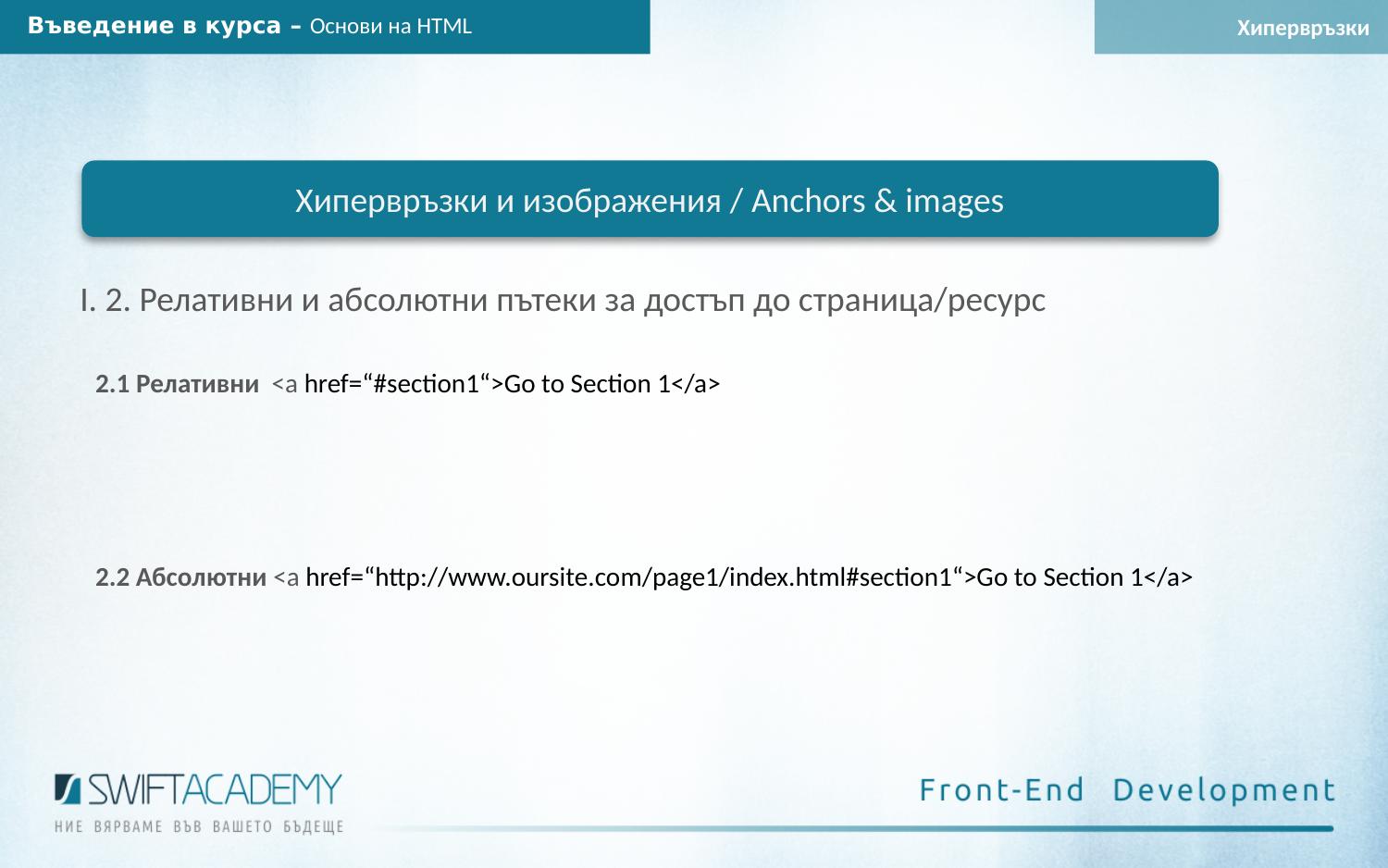

Въведение в курса – Основи на HTML
Хипервръзки
Хипервръзки и изображения / Anchors & images
I. 2. Релативни и абсолютни пътеки за достъп до страница/ресурс
2.1 Релативни  <a href=“#section1“>Go to Section 1</a>

2.2 Абсолютни <a href=“http://www.oursite.com/page1/index.html#section1“>Go to Section 1</a>